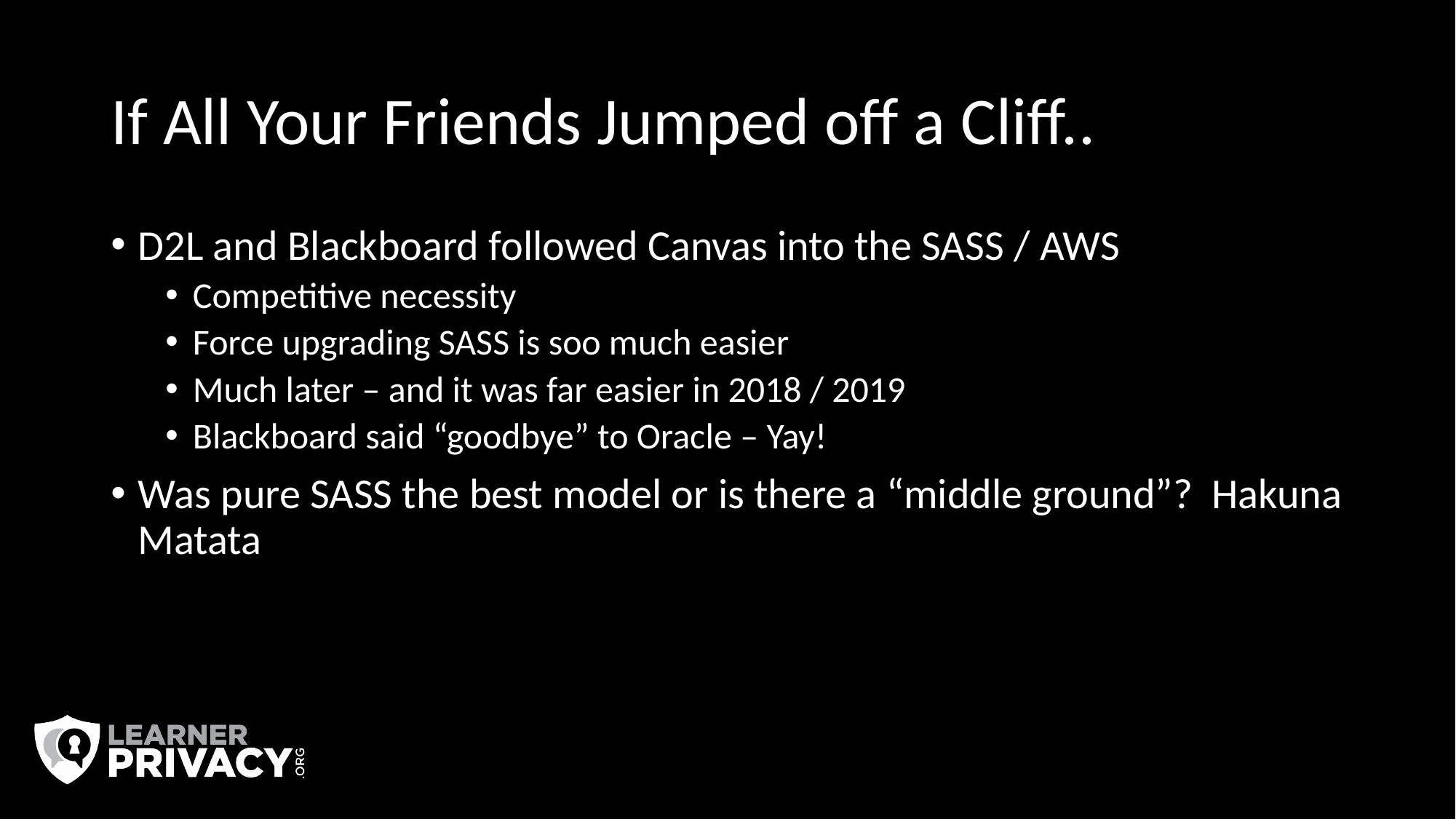

# If All Your Friends Jumped off a Cliff..
D2L and Blackboard followed Canvas into the SASS / AWS
Competitive necessity
Force upgrading SASS is soo much easier
Much later – and it was far easier in 2018 / 2019
Blackboard said “goodbye” to Oracle – Yay!
Was pure SASS the best model or is there a “middle ground”?  Hakuna Matata